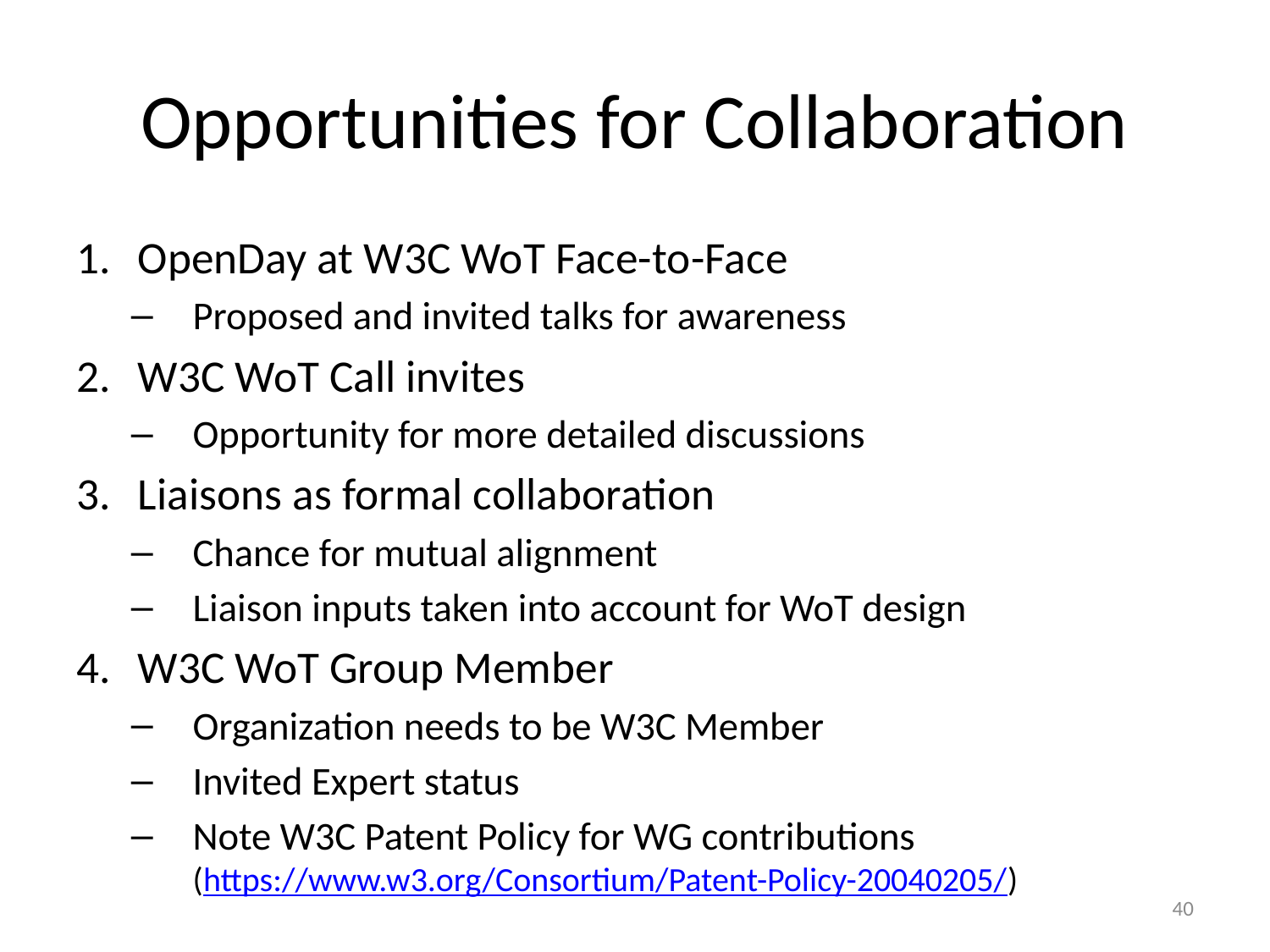

# Opportunities for Collaboration
OpenDay at W3C WoT Face-to-Face
Proposed and invited talks for awareness
W3C WoT Call invites
Opportunity for more detailed discussions
Liaisons as formal collaboration
Chance for mutual alignment
Liaison inputs taken into account for WoT design
W3C WoT Group Member
Organization needs to be W3C Member
Invited Expert status
Note W3C Patent Policy for WG contributions
(https://www.w3.org/Consortium/Patent-Policy-20040205/)
40